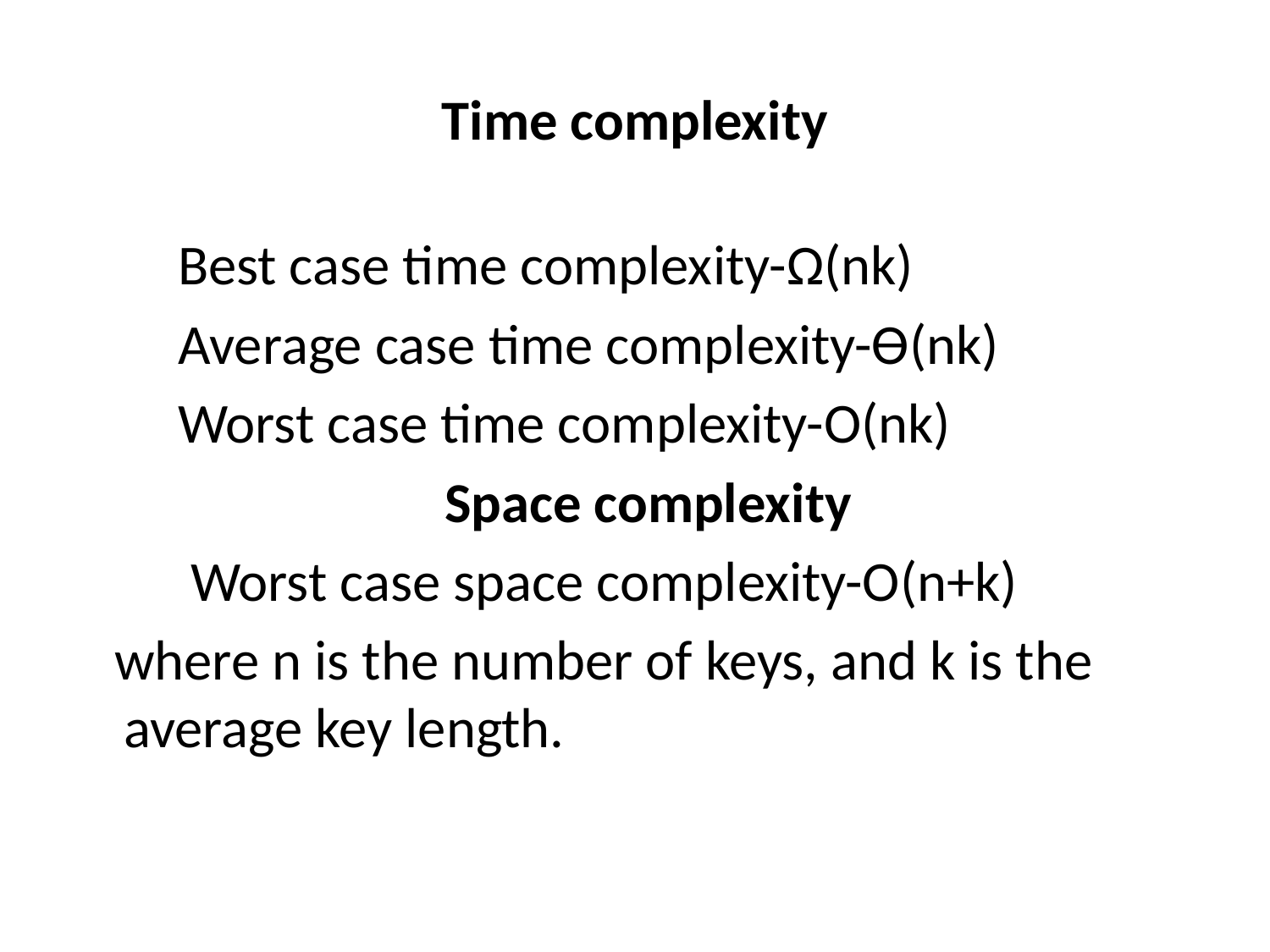

# Time complexity
        Best case time complexity-Ω(nk)
        Average case time complexity-Ɵ(nk)
        Worst case time complexity-O(nk)
                             Space complexity
         Worst case space complexity-O(n+k)
   where n is the number of keys, and k is the average key length.